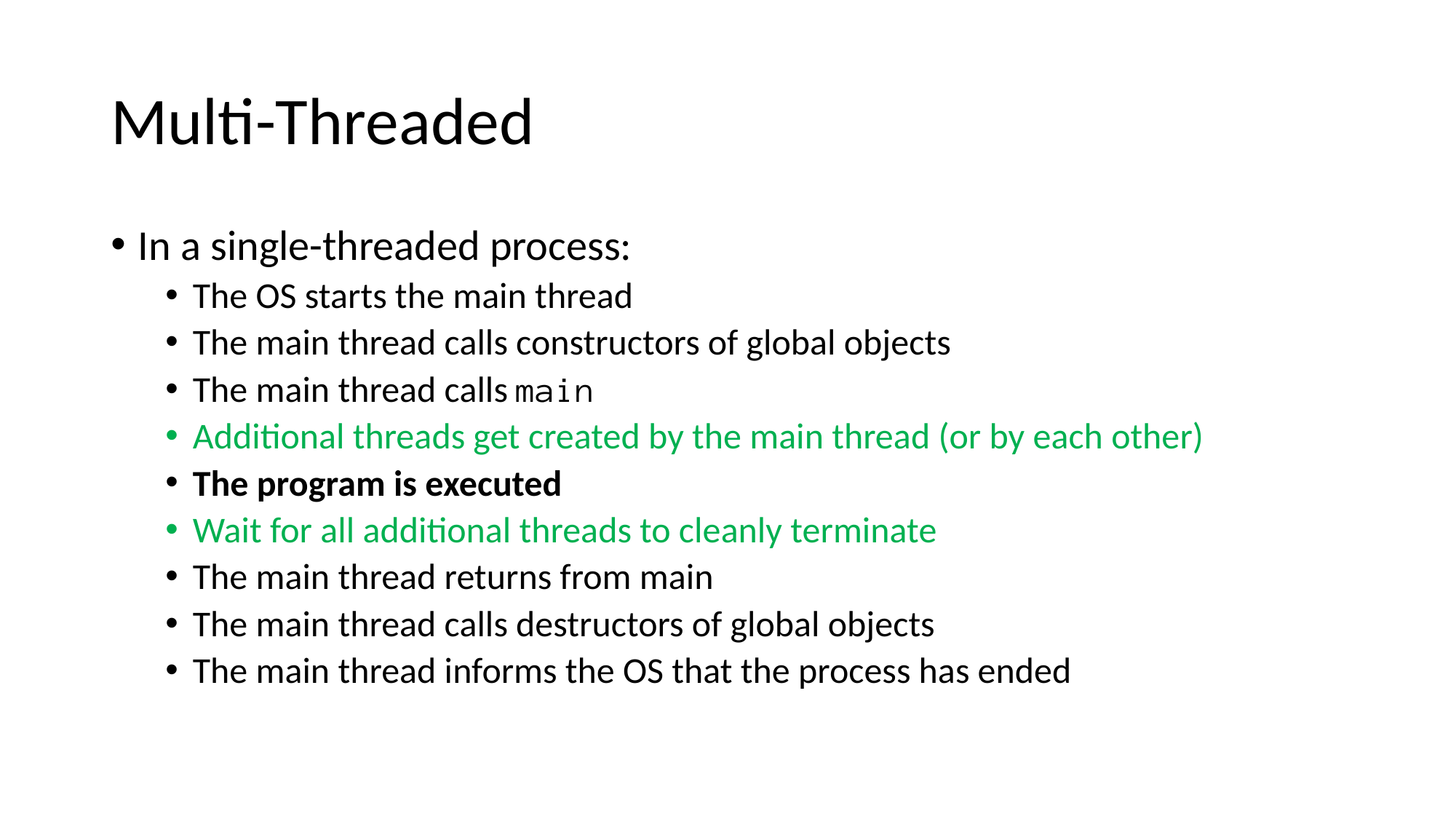

# Multi-Threaded
In a single-threaded process:
The OS starts the main thread
The main thread calls constructors of global objects
The main thread calls main
Additional threads get created by the main thread (or by each other)
The program is executed
Wait for all additional threads to cleanly terminate
The main thread returns from main
The main thread calls destructors of global objects
The main thread informs the OS that the process has ended